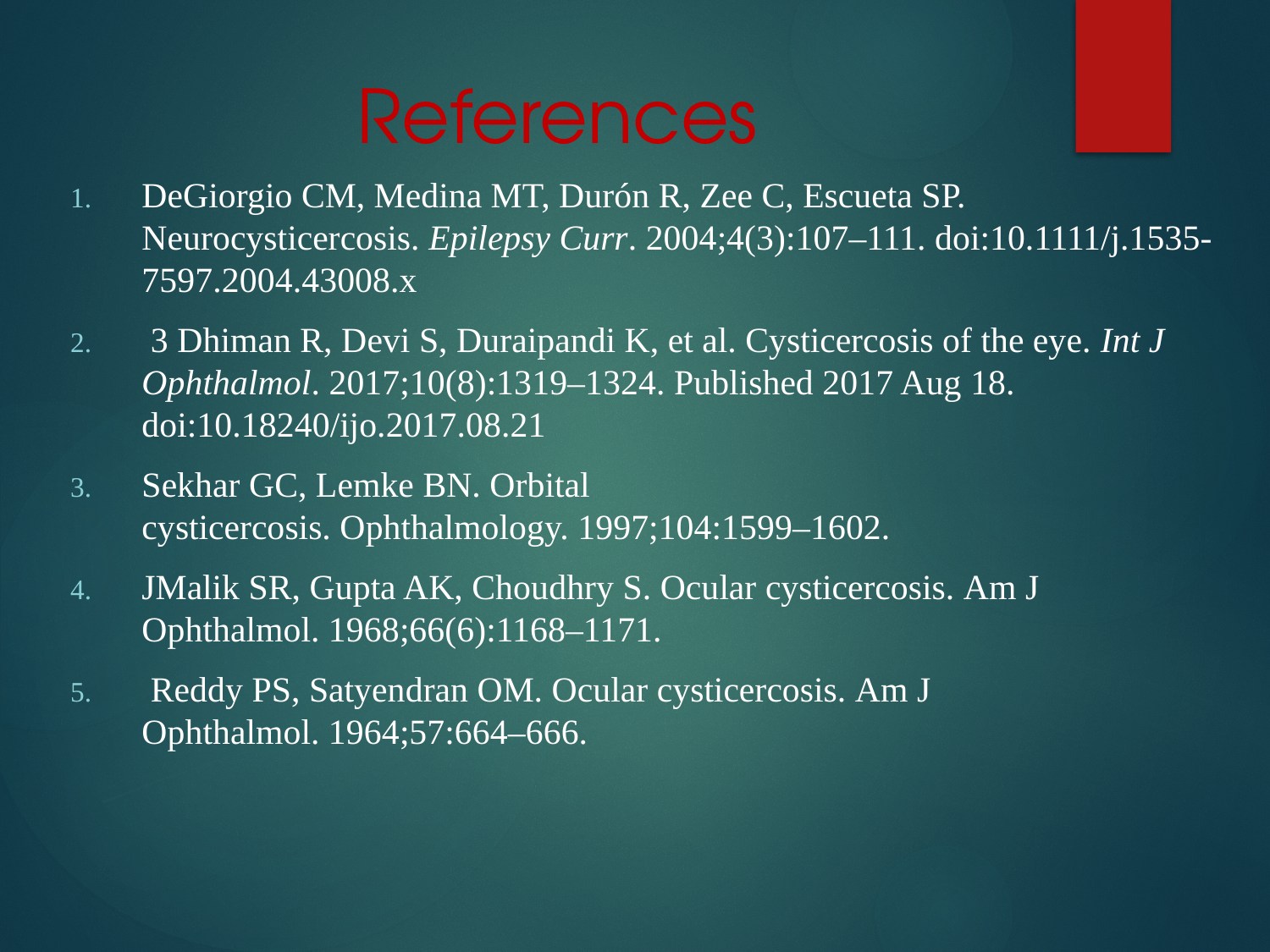

# References

DeGiorgio CM, Medina MT, Durón R, Zee C, Escueta SP. Neurocysticercosis. Epilepsy Curr. 2004;4(3):107–111. doi:10.1111/j.1535-7597.2004.43008.x
 3 Dhiman R, Devi S, Duraipandi K, et al. Cysticercosis of the eye. Int J Ophthalmol. 2017;10(8):1319–1324. Published 2017 Aug 18. doi:10.18240/ijo.2017.08.21
Sekhar GC, Lemke BN. Orbital cysticercosis. Ophthalmology. 1997;104:1599–1602.
JMalik SR, Gupta AK, Choudhry S. Ocular cysticercosis. Am J Ophthalmol. 1968;66(6):1168–1171.
 Reddy PS, Satyendran OM. Ocular cysticercosis. Am J Ophthalmol. 1964;57:664–666.